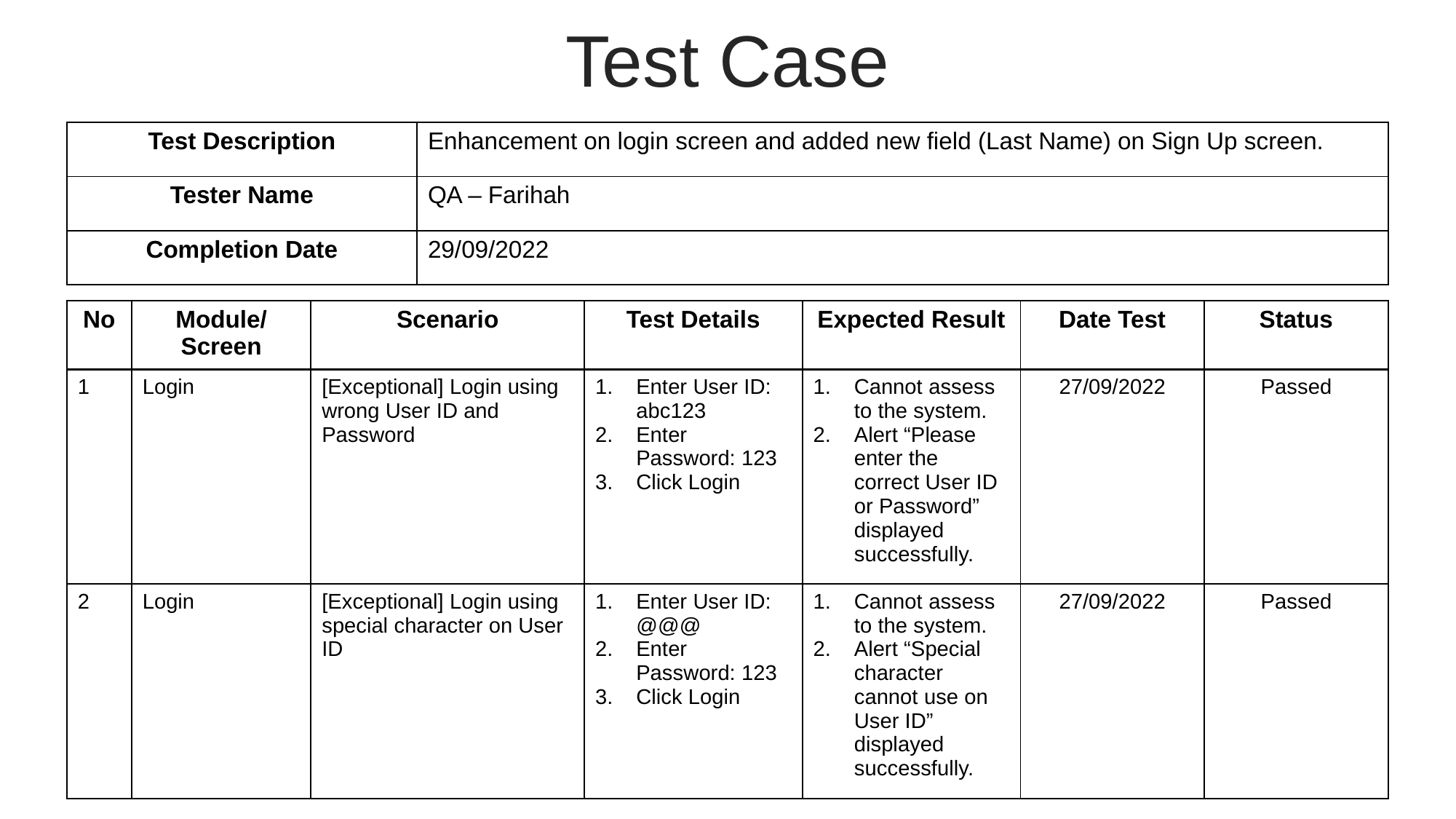

Test Case
| Test Description | Enhancement on login screen and added new field (Last Name) on Sign Up screen. |
| --- | --- |
| Tester Name | QA – Farihah |
| Completion Date | 29/09/2022 |
2022
| No | Module/ Screen | Scenario | Test Details | Expected Result | Date Test | Status |
| --- | --- | --- | --- | --- | --- | --- |
| 1 | Login | [Exceptional] Login using wrong User ID and Password | Enter User ID: abc123 Enter Password: 123 Click Login | Cannot assess to the system. Alert “Please enter the correct User ID or Password” displayed successfully. | 27/09/2022 | Passed |
| 2 | Login | [Exceptional] Login using special character on User ID | Enter User ID: @@@ Enter Password: 123 Click Login | Cannot assess to the system. Alert “Special character cannot use on User ID” displayed successfully. | 27/09/2022 | Passed |